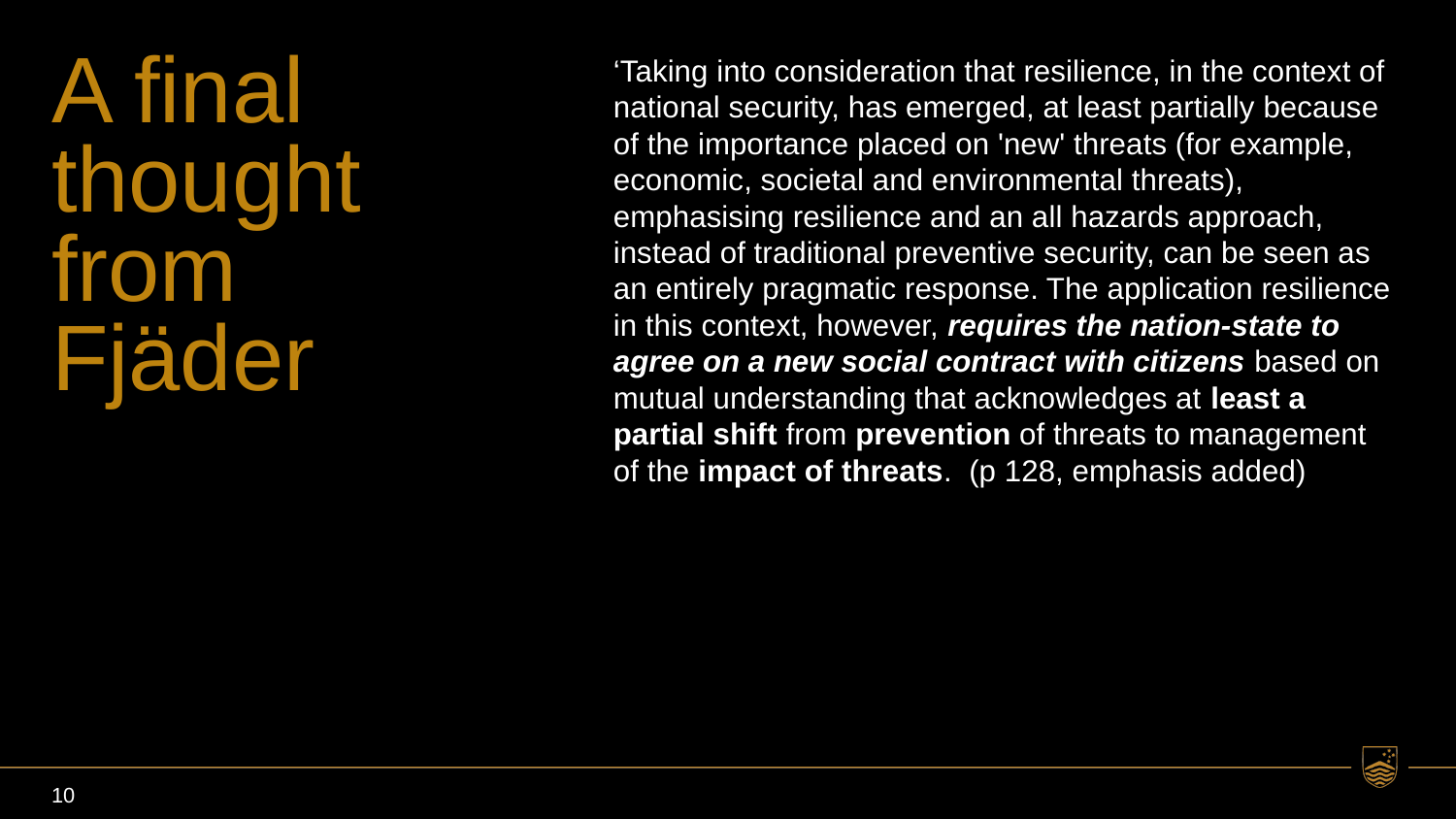

# A final thought from  Fjäder
‘Taking into consideration that resilience, in the context of national security, has emerged, at least partially because of the importance placed on 'new' threats (for example, economic, societal and environmental threats), emphasising resilience and an all hazards approach, instead of traditional preventive security, can be seen as an entirely pragmatic response. The application resilience in this context, however, requires the nation-state to agree on a new social contract with citizens based on mutual understanding that acknowledges at least a partial shift from prevention of threats to management of the impact of threats.  (p 128, emphasis added)
10